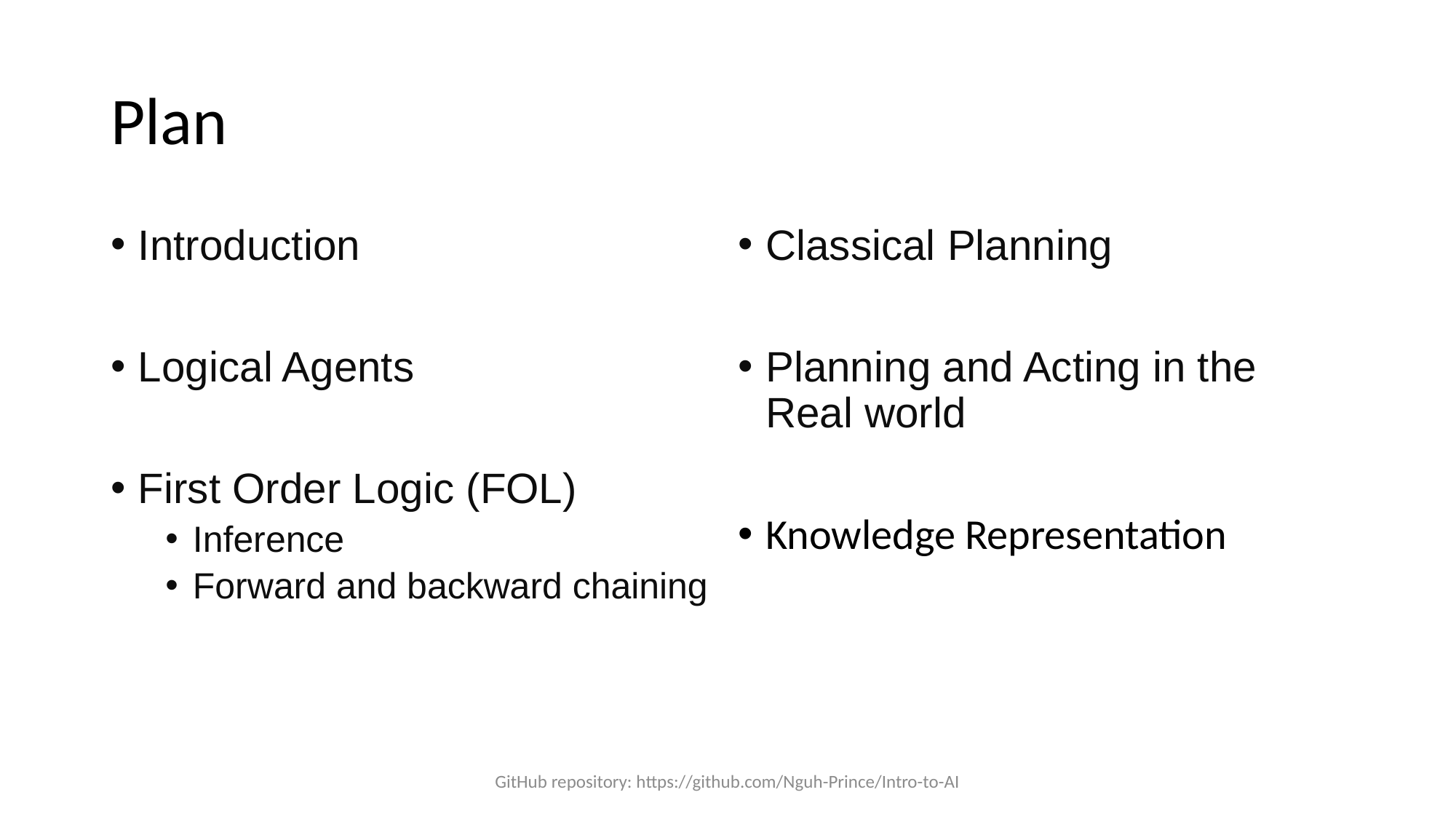

# Plan
Introduction

Logical Agents

First Order Logic (FOL)
Inference
Forward and backward chaining

Classical Planning

Planning and Acting in the Real world

Knowledge Representation
GitHub repository: https://github.com/Nguh-Prince/Intro-to-AI